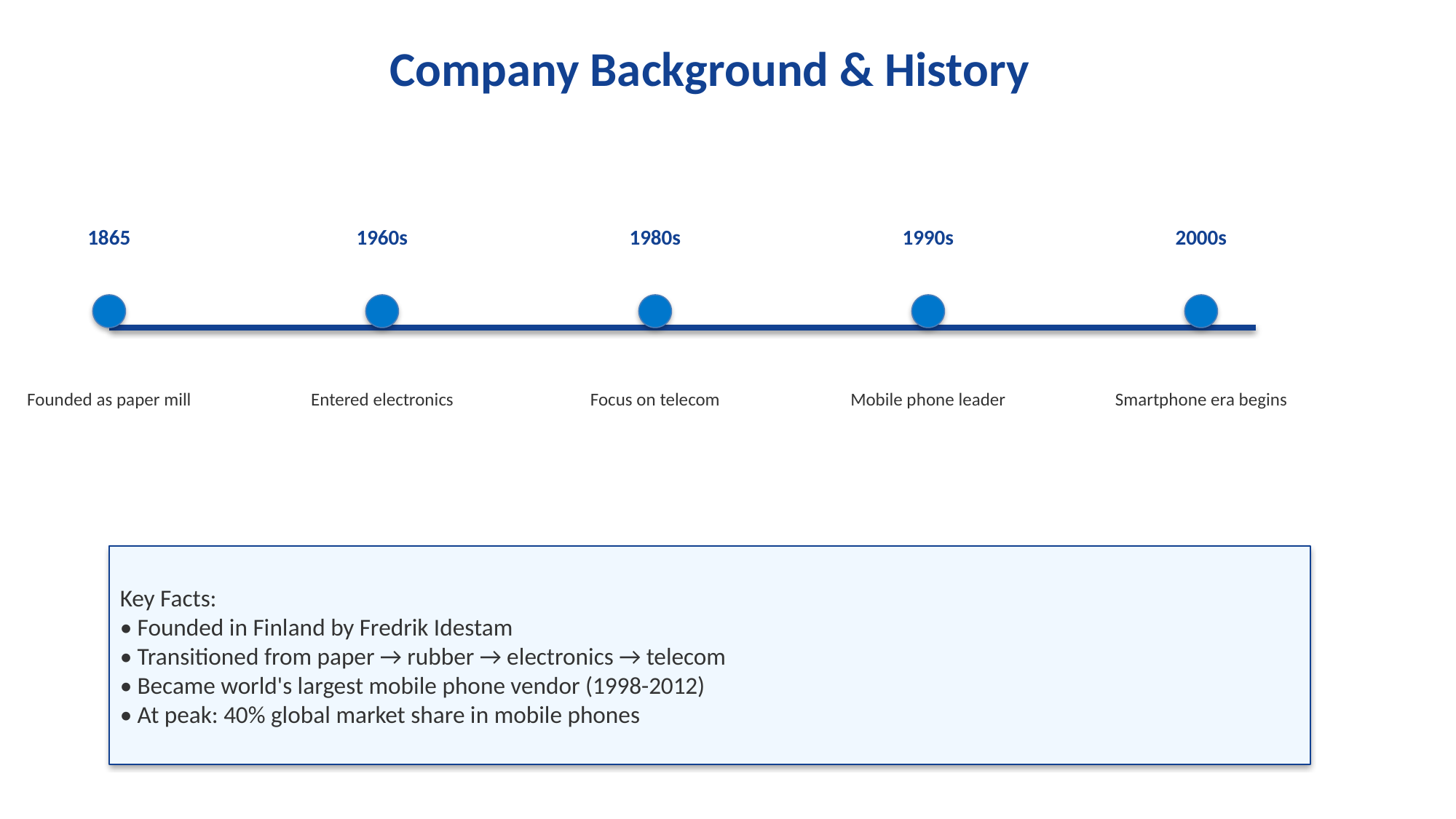

Company Background & History
1865
1960s
1980s
1990s
2000s

Founded as paper mill
Entered electronics
Focus on telecom
Mobile phone leader
Smartphone era begins
Key Facts:
• Founded in Finland by Fredrik Idestam
• Transitioned from paper → rubber → electronics → telecom
• Became world's largest mobile phone vendor (1998-2012)
• At peak: 40% global market share in mobile phones